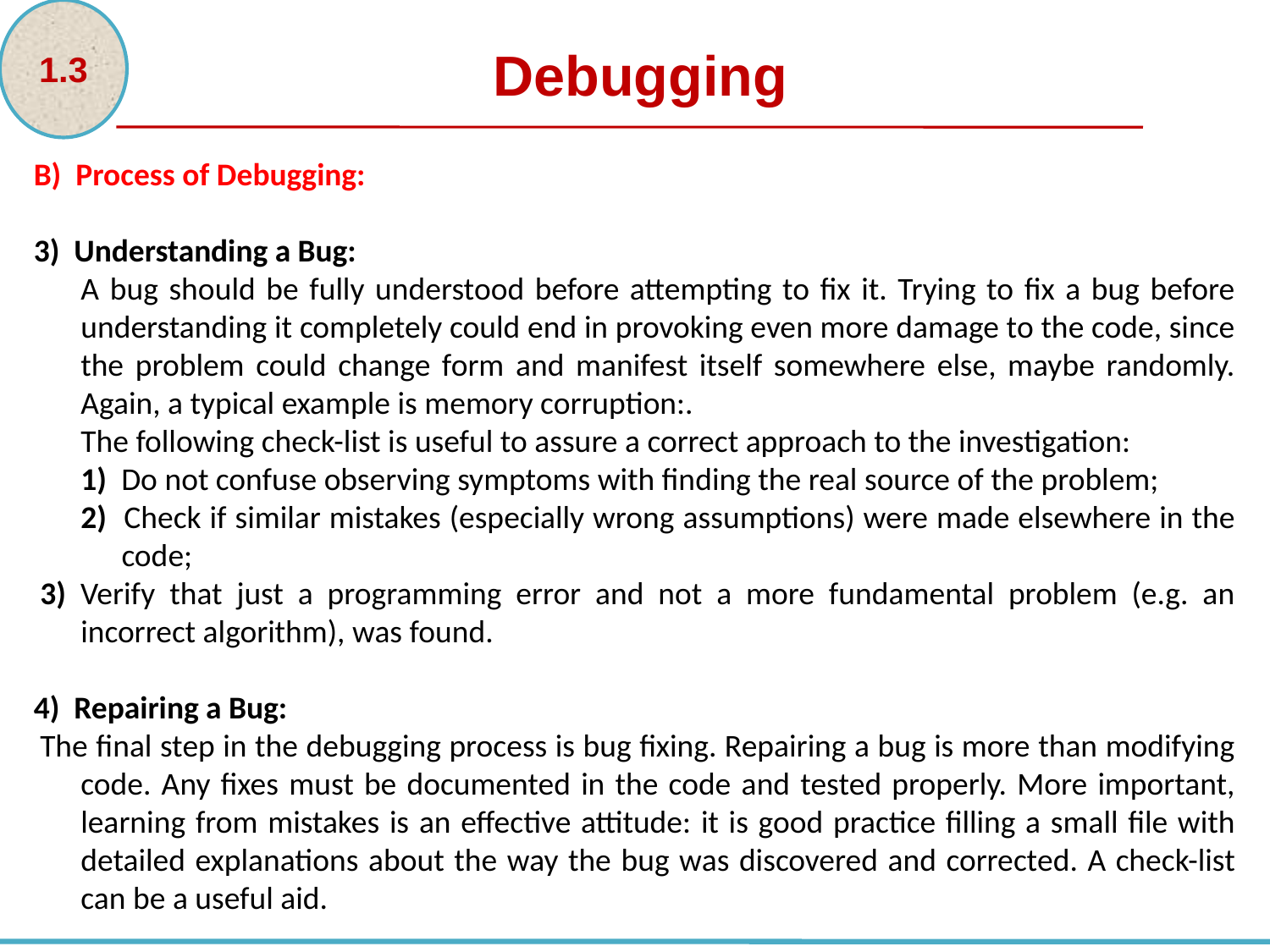

1.3
Debugging
B)  Process of Debugging:

3)  Understanding a Bug:
A bug should be fully understood before attempting to fix it. Trying to fix a bug before understanding it completely could end in provoking even more damage to the code, since the problem could change form and manifest itself somewhere else, maybe randomly. Again, a typical example is memory corruption:.
The following check-list is useful to assure a correct approach to the investigation:
1)  Do not confuse observing symptoms with finding the real source of the problem;
2)  Check if similar mistakes (especially wrong assumptions) were made elsewhere in the code;
3) Verify that just a programming error and not a more fundamental problem (e.g. an incorrect algorithm), was found.

4)  Repairing a Bug:
The final step in the debugging process is bug fixing. Repairing a bug is more than modifying code. Any fixes must be documented in the code and tested properly. More important, learning from mistakes is an effective attitude: it is good practice filling a small file with detailed explanations about the way the bug was discovered and corrected. A check-list can be a useful aid.